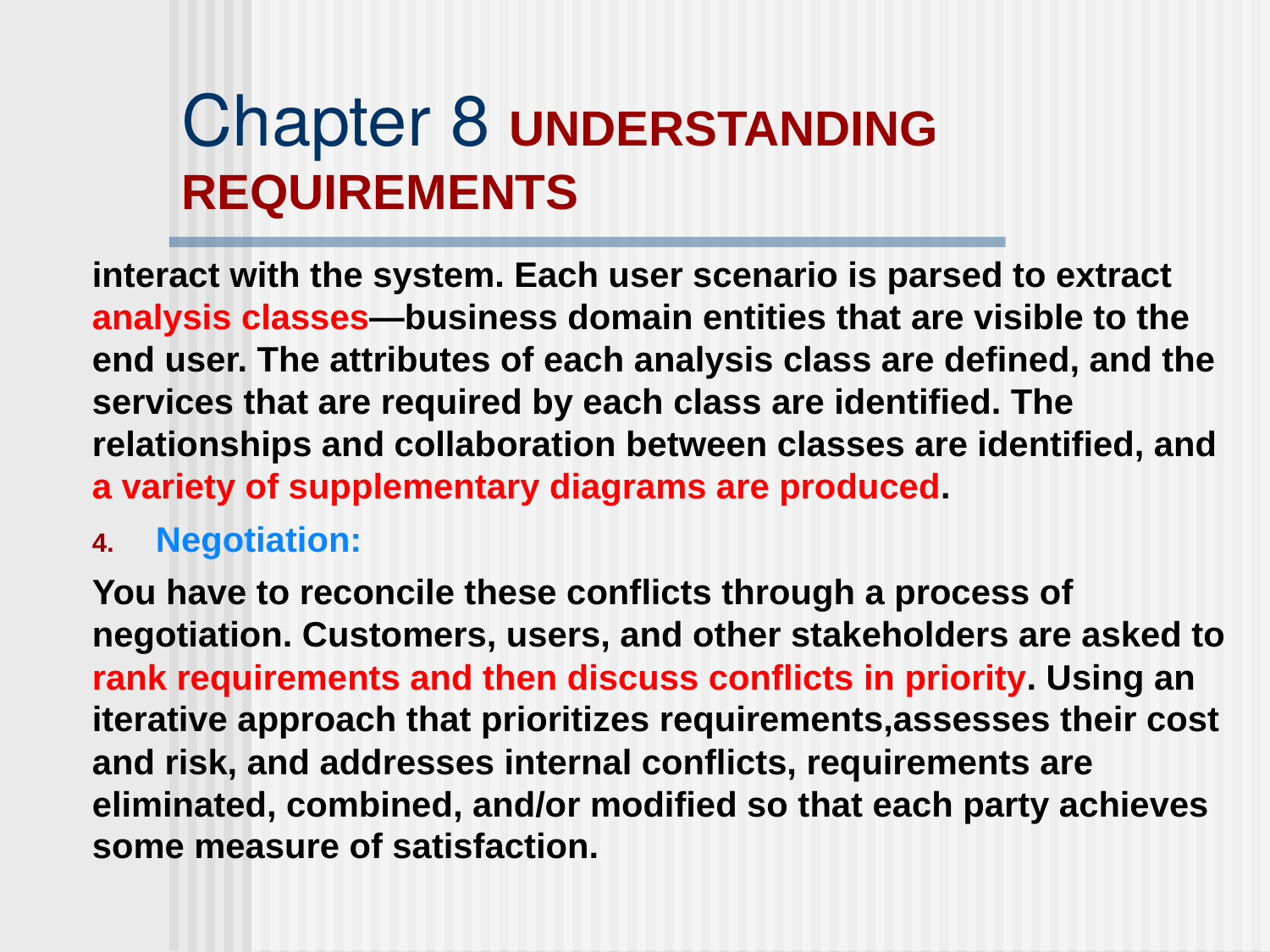

# Chapter 8 UNDERSTANDING REQUIREMENTS
interact with the system. Each user scenario is parsed to extract analysis classes—business domain entities that are visible to the end user. The attributes of each analysis class are defined, and the services that are required by each class are identified. The relationships and collaboration between classes are identified, and a variety of supplementary diagrams are produced.
Negotiation:
You have to reconcile these conflicts through a process of negotiation. Customers, users, and other stakeholders are asked to rank requirements and then discuss conflicts in priority. Using an iterative approach that prioritizes requirements,assesses their cost and risk, and addresses internal conflicts, requirements are eliminated, combined, and/or modified so that each party achieves some measure of satisfaction.

4